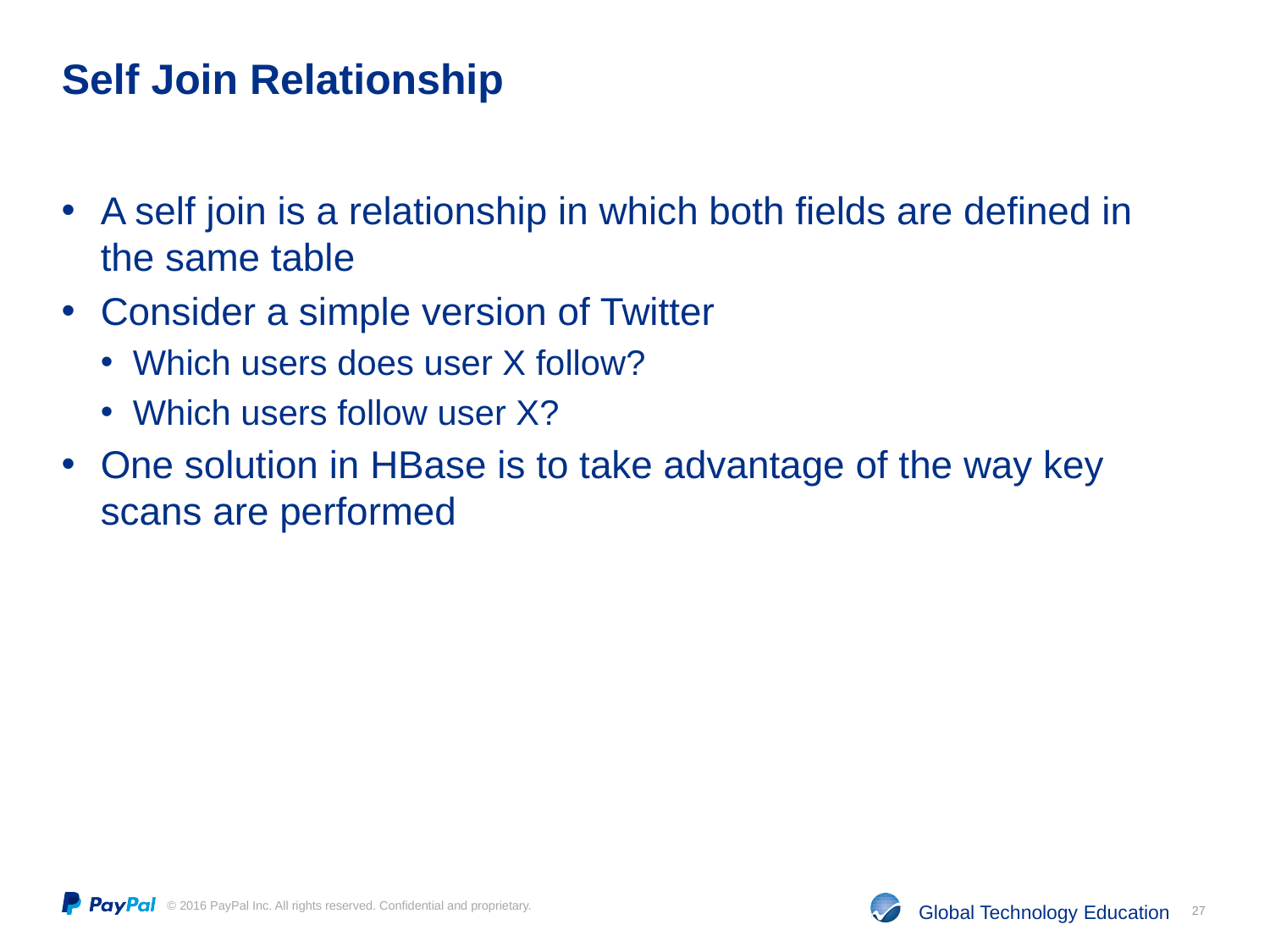

# Self Join Relationship
A self join is a relationship in which both fields are defined in the same table
Consider a simple version of Twitter
Which users does user X follow?
Which users follow user X?
One solution in HBase is to take advantage of the way key scans are performed
27